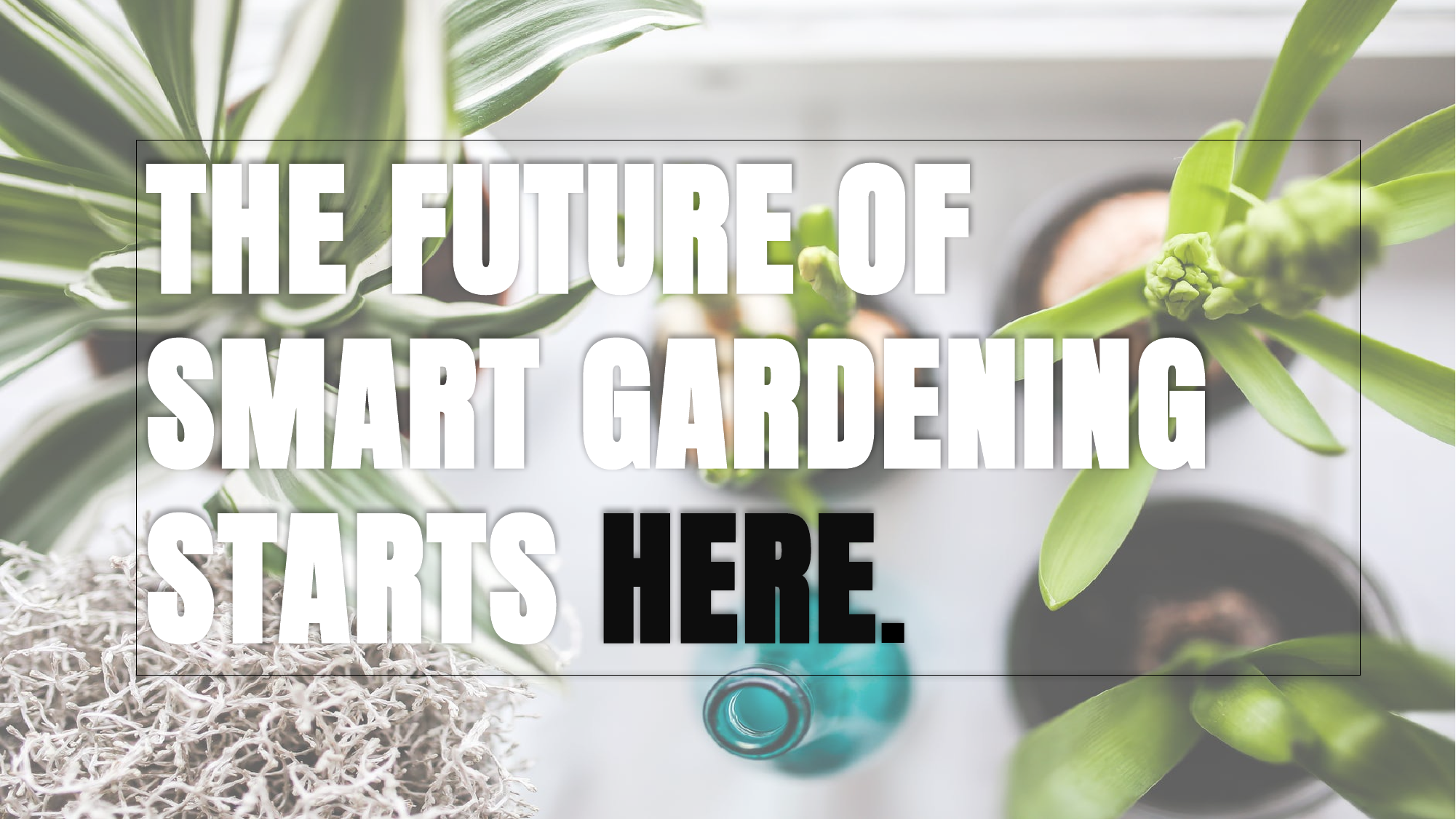

THE FUTURE OF
SMART GARDENING
STARTS HERE.